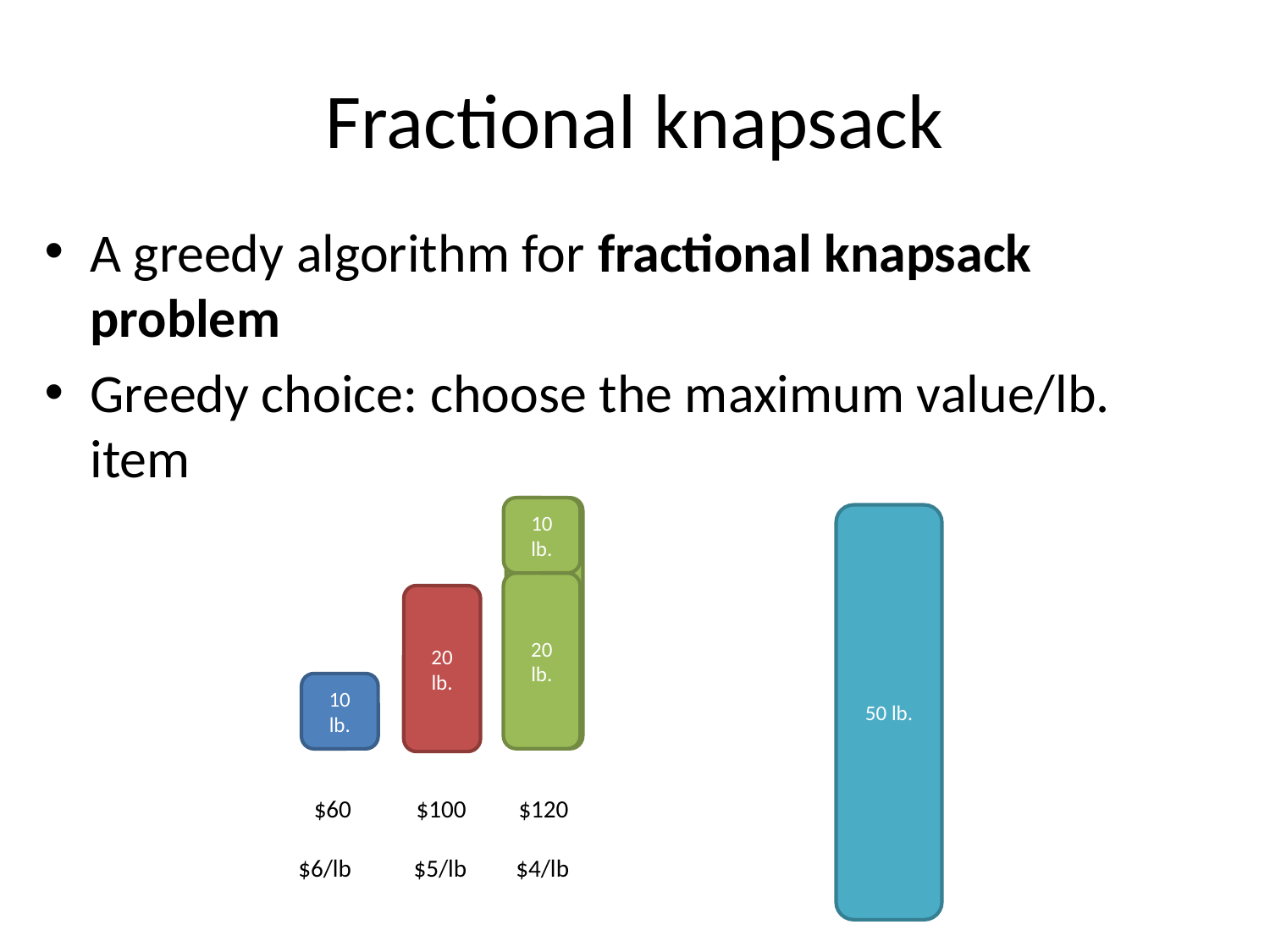

# Fractional knapsack
A greedy algorithm for fractional knapsack problem
Greedy choice: choose the maximum value/lb. item
10 lb.
30 lb.
50 lb.
20
lb.
20
lb.
10 lb.
$60
$100
$120
$6/lb
$5/lb
$4/lb